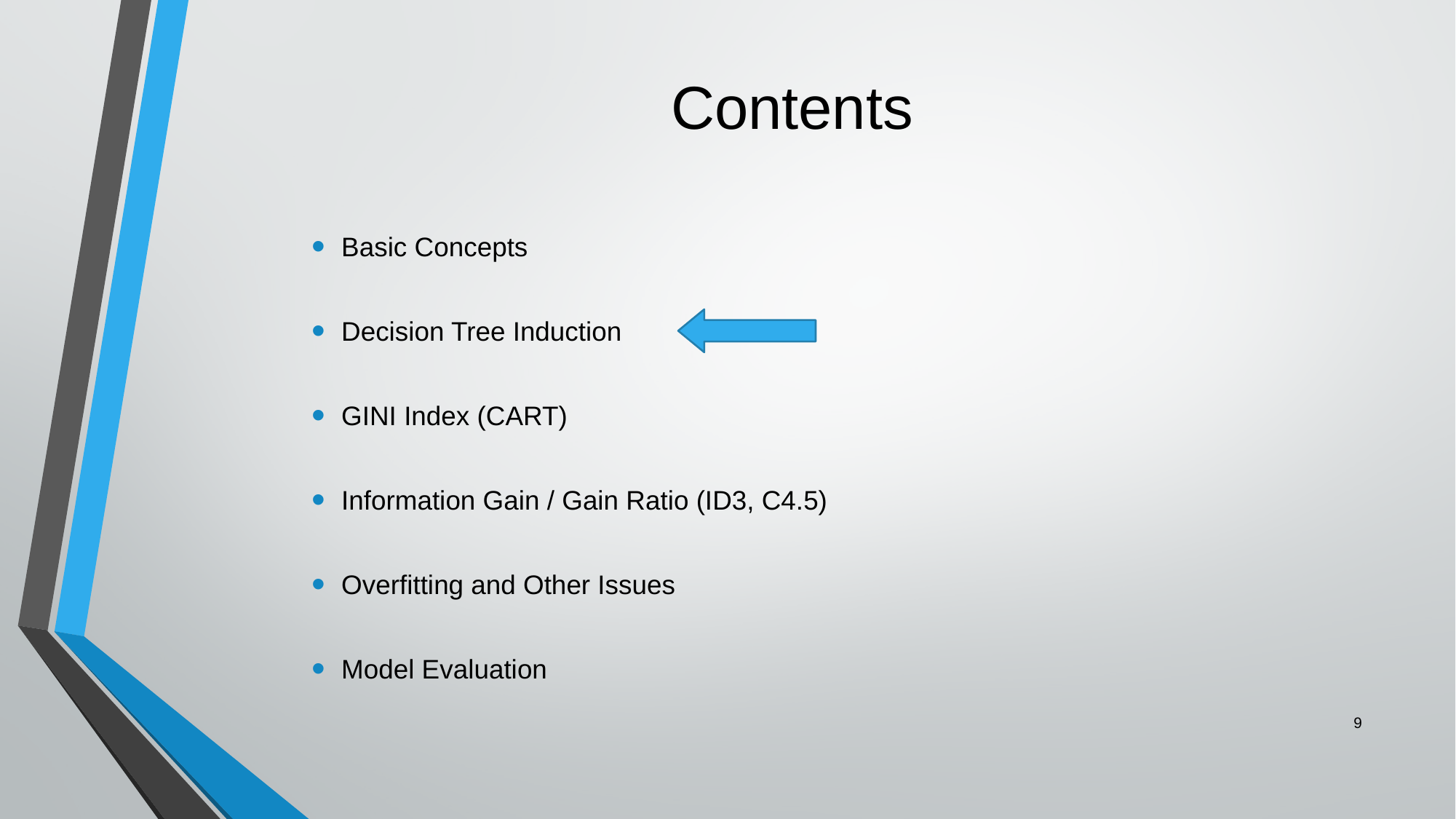

# Contents
Basic Concepts

Decision Tree Induction

GINI Index (CART)

Information Gain / Gain Ratio (ID3, C4.5)

Overfitting and Other Issues

Model Evaluation

9